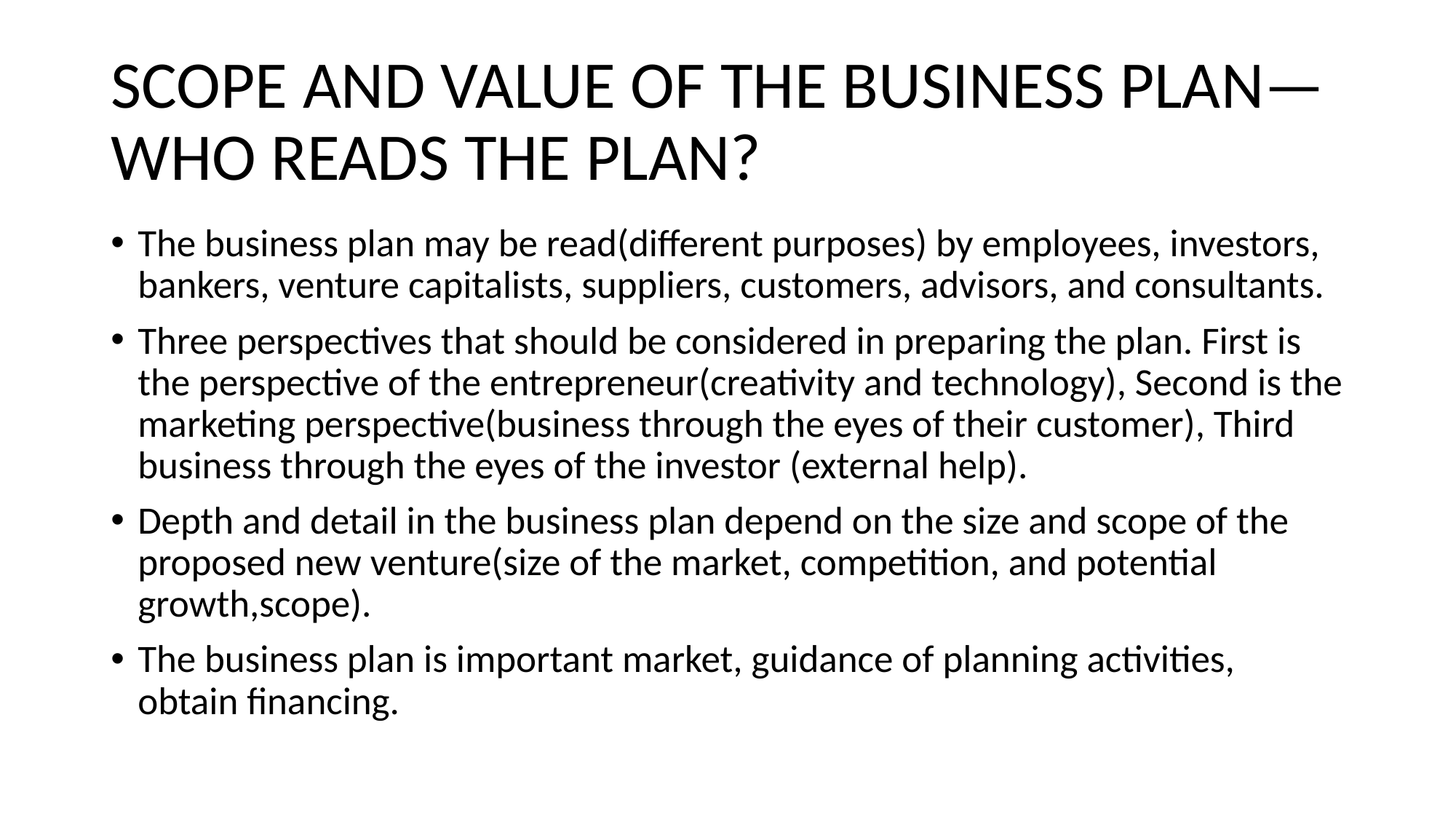

# SCOPE AND VALUE OF THE BUSINESS PLAN— WHO READS THE PLAN?
The business plan may be read(different purposes) by employees, investors, bankers, venture capitalists, suppliers, customers, advisors, and consultants.
Three perspectives that should be considered in preparing the plan. First is the perspective of the entrepreneur(creativity and technology), Second is the marketing perspective(business through the eyes of their customer), Third business through the eyes of the investor (external help).
Depth and detail in the business plan depend on the size and scope of the proposed new venture(size of the market, competition, and potential growth,scope).
The business plan is important market, guidance of planning activities, obtain financing.